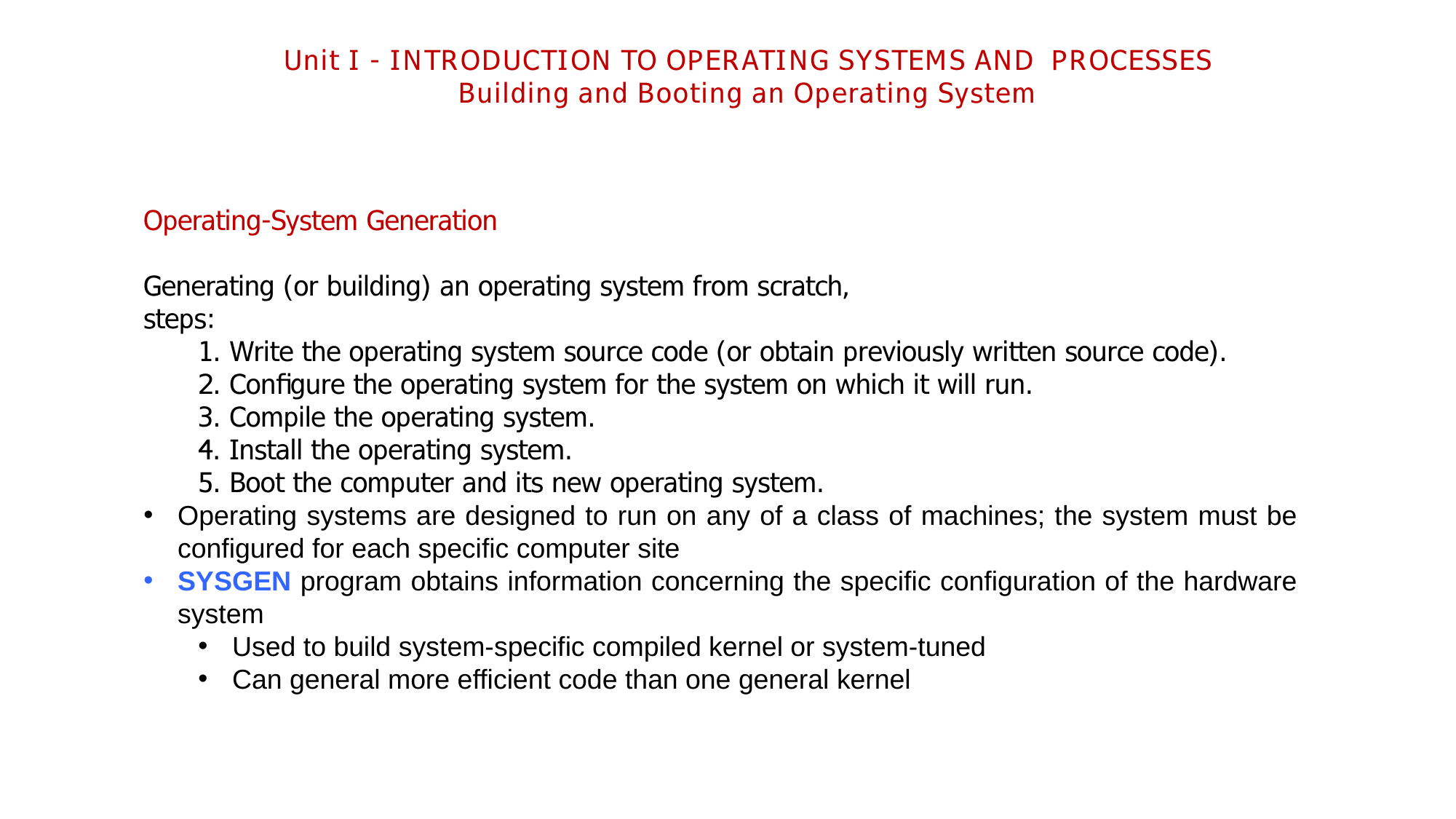

Unit I - INTRODUCTION TO OPERATING SYSTEMS AND  PROCESSES
Building and Booting an Operating System
Operating-System Generation

Generating (or building) an operating system from scratch,
steps:
1. Write the operating system source code (or obtain previously written source code).
2. Configure the operating system for the system on which it will run.
3. Compile the operating system.
4. Install the operating system.
5. Boot the computer and its new operating system.
Operating systems are designed to run on any of a class of machines; the system must be configured for each specific computer site
SYSGEN program obtains information concerning the specific configuration of the hardware system
Used to build system-specific compiled kernel or system-tuned
Can general more efficient code than one general kernel